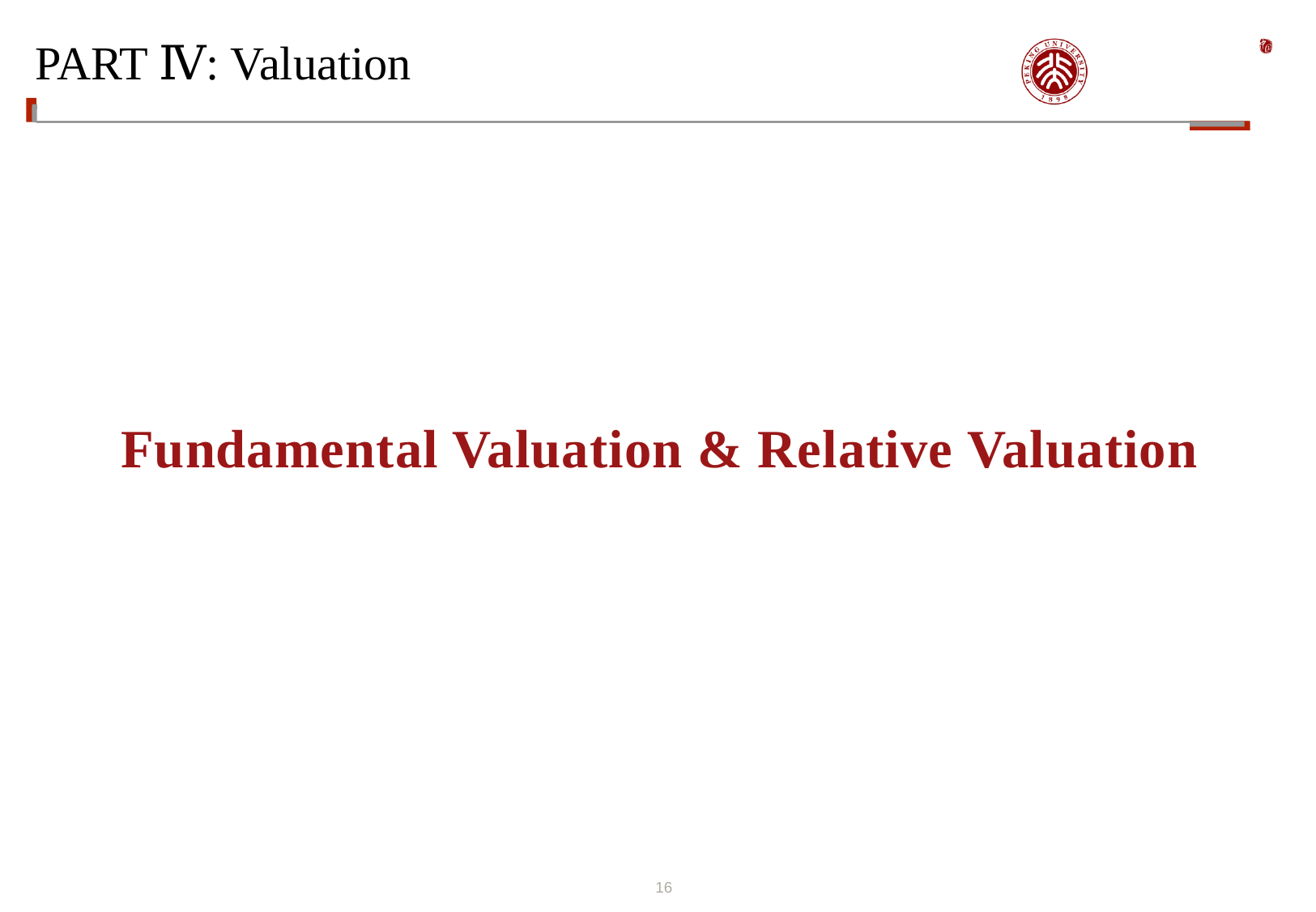

# PART Ⅳ: Valuation
Fundamental Valuation & Relative Valuation